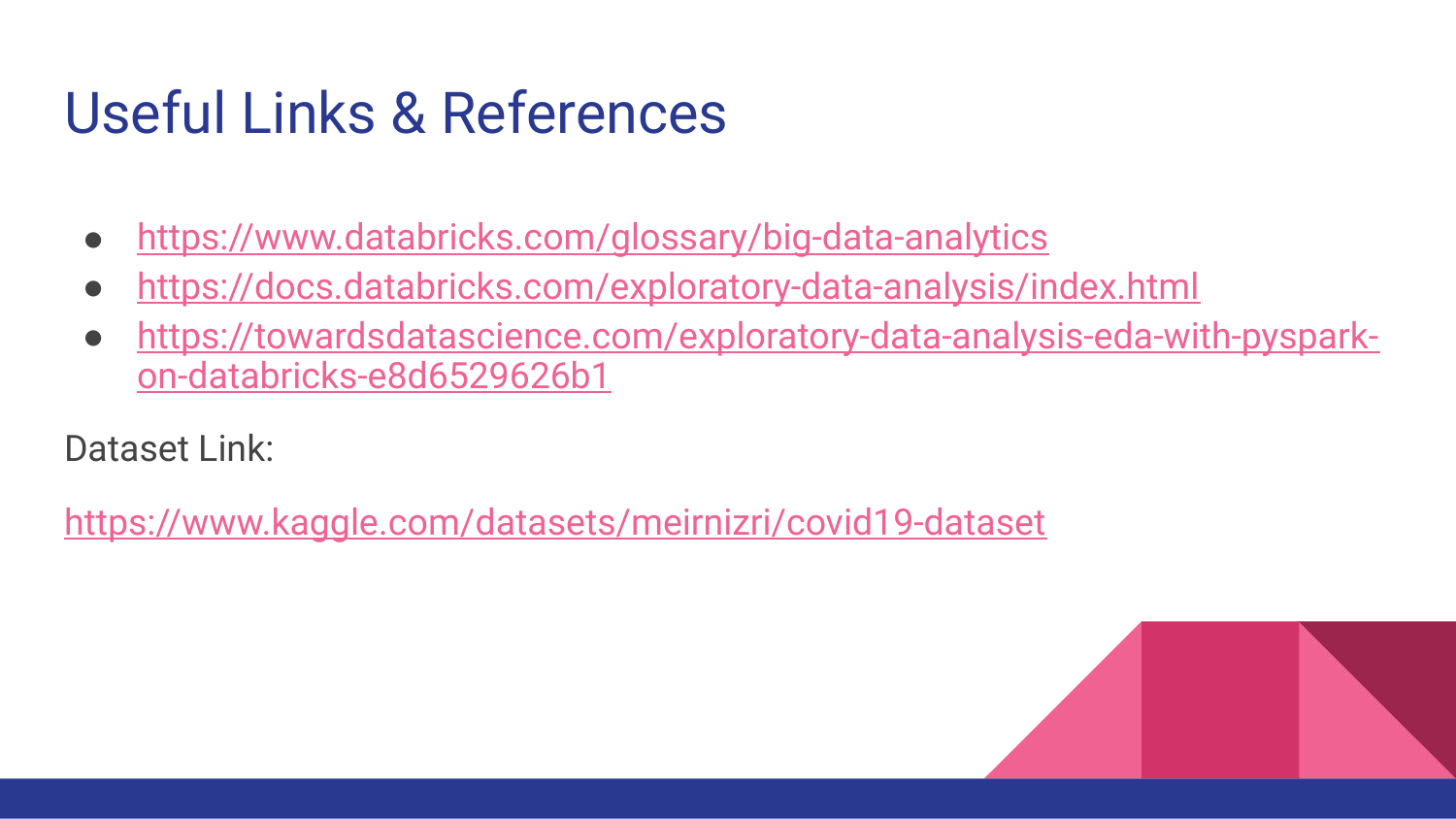

# Useful Links & References
https://www.databricks.com/glossary/big-data-analytics
https://docs.databricks.com/exploratory-data-analysis/index.html
https://towardsdatascience.com/exploratory-data-analysis-eda-with-pyspark-on-databricks-e8d6529626b1
Dataset Link:
https://www.kaggle.com/datasets/meirnizri/covid19-dataset